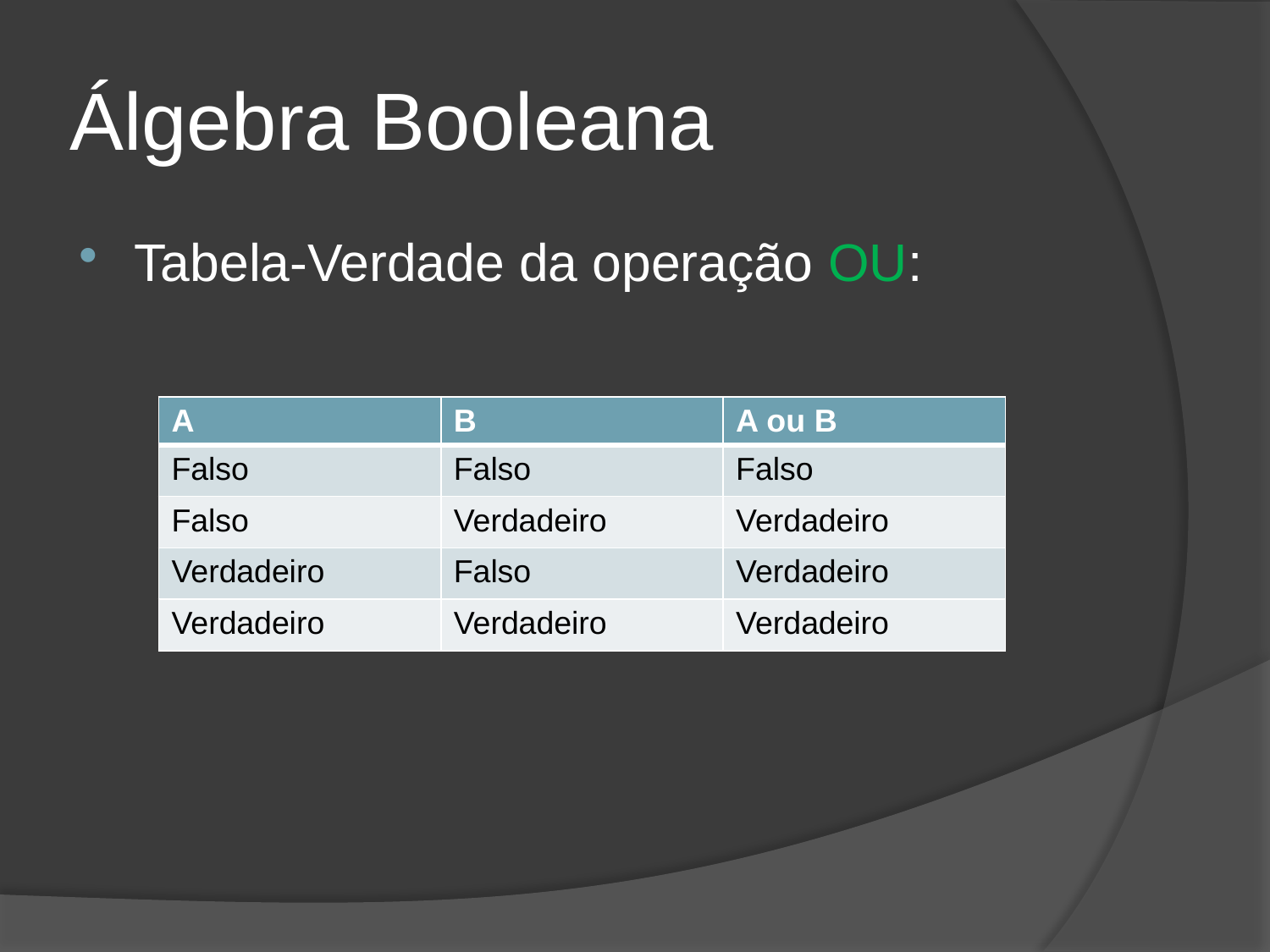

# Álgebra Booleana
Tabela-Verdade da operação OU:

| A | B | A ou B |
| --- | --- | --- |
| Falso | Falso | Falso |
| Falso | Verdadeiro | Verdadeiro |
| Verdadeiro | Falso | Verdadeiro |
| Verdadeiro | Verdadeiro | Verdadeiro |